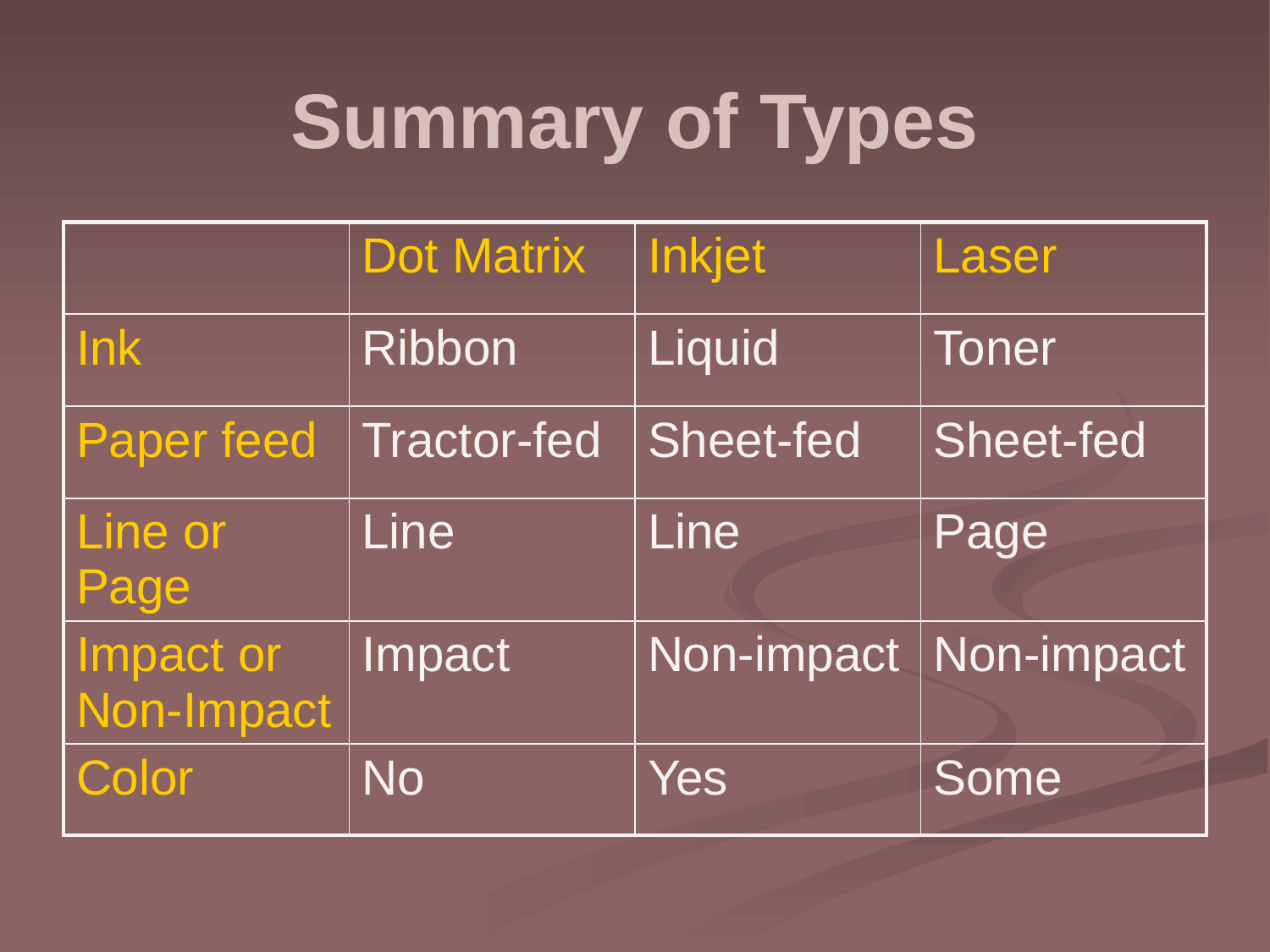

# Summary of Types
|  | Dot Matrix | Inkjet | Laser |
| --- | --- | --- | --- |
| Ink | Ribbon | Liquid | Toner |
| Paper feed | Tractor-fed | Sheet-fed | Sheet-fed |
| Line or Page | Line | Line | Page |
| Impact or Non-Impact | Impact | Non-impact | Non-impact |
| Color | No | Yes | Some |